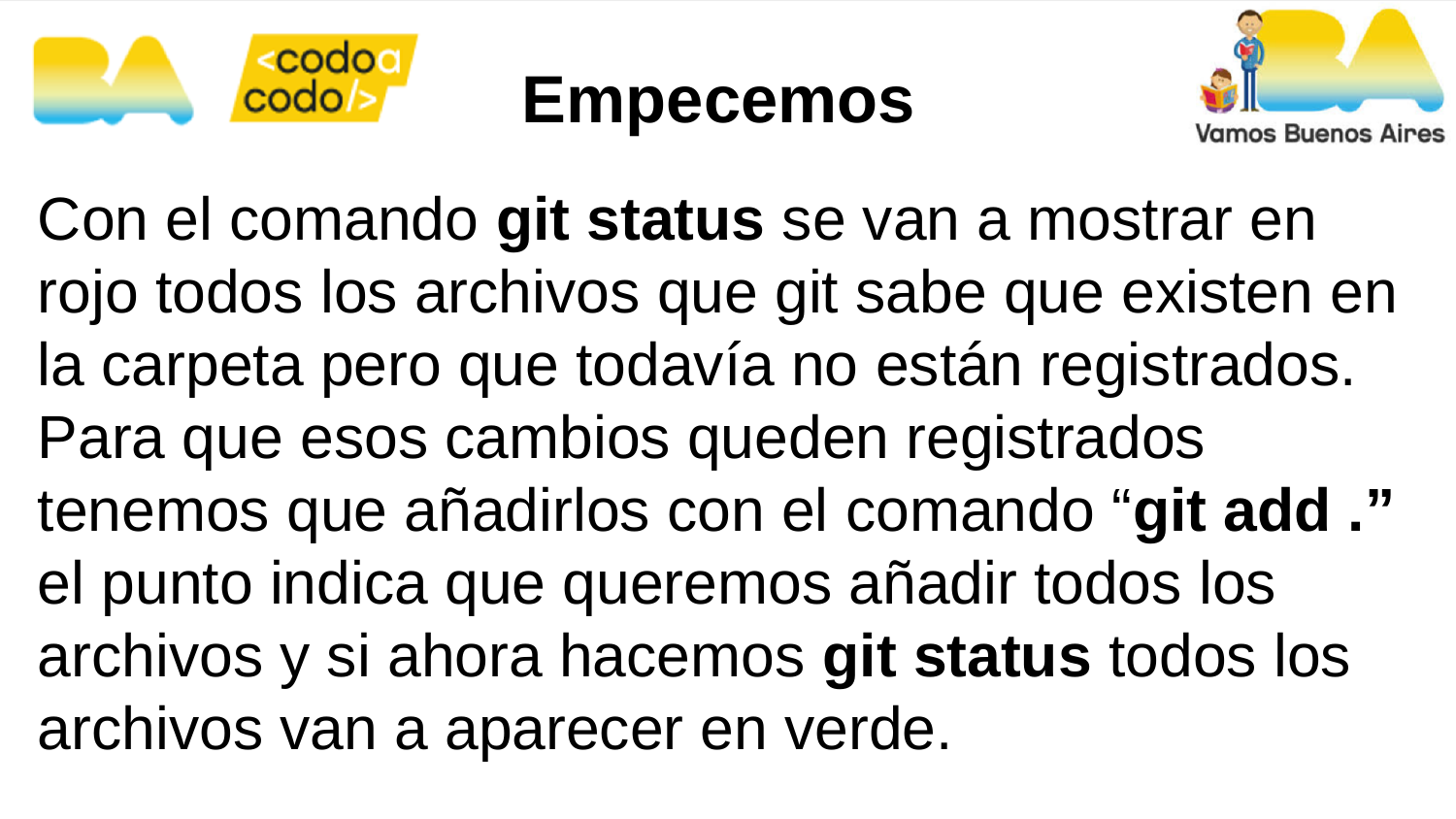

Empecemos
Con el comando git status se van a mostrar en rojo todos los archivos que git sabe que existen en la carpeta pero que todavía no están registrados.
Para que esos cambios queden registrados tenemos que añadirlos con el comando “git add .” el punto indica que queremos añadir todos los archivos y si ahora hacemos git status todos los archivos van a aparecer en verde.